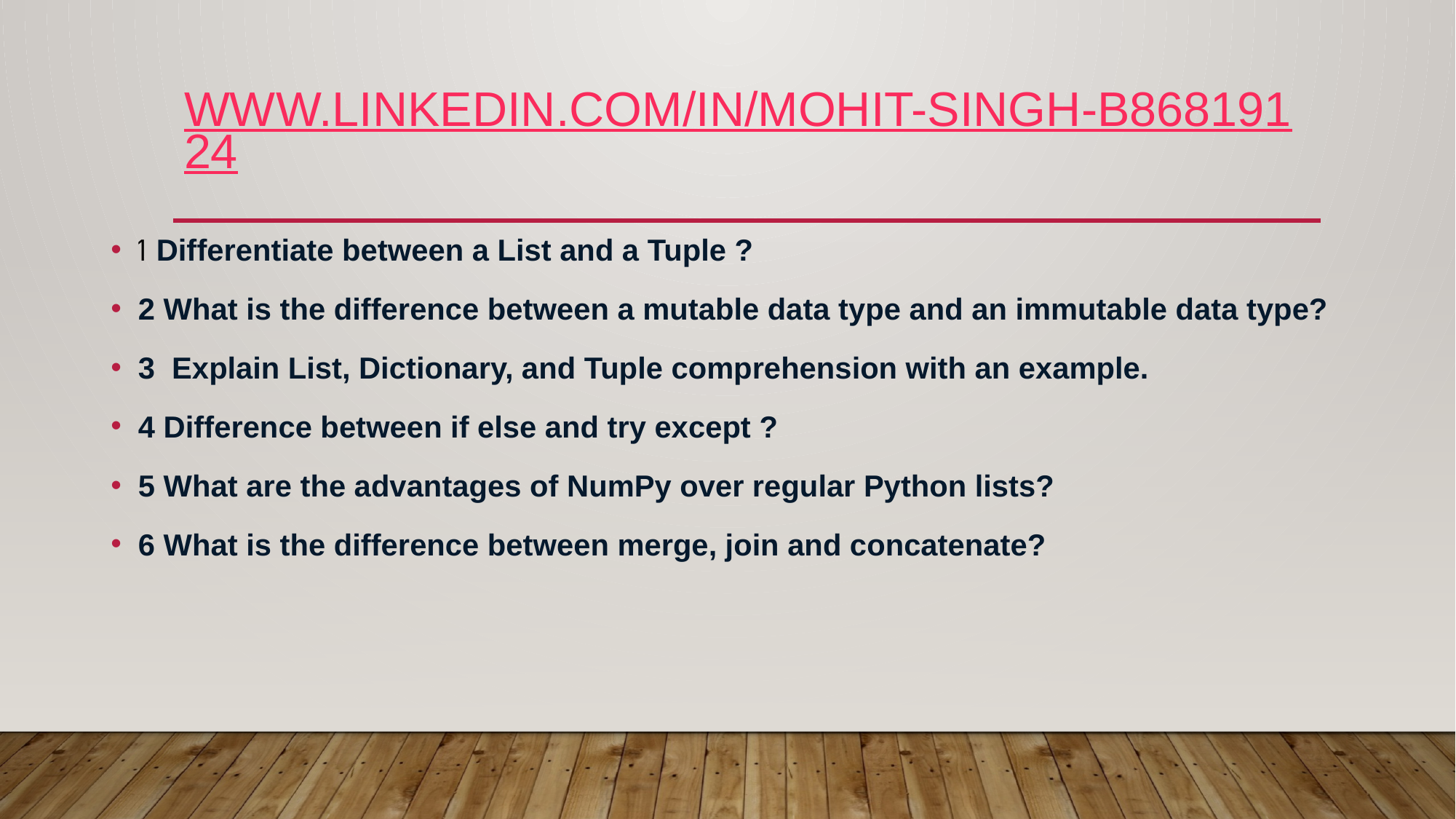

# www.linkedin.com/in/mohit-singh-b86819124
1 Differentiate between a List and a Tuple ?
2 What is the difference between a mutable data type and an immutable data type?
3  Explain List, Dictionary, and Tuple comprehension with an example.
4 Difference between if else and try except ?
5 What are the advantages of NumPy over regular Python lists?
6 What is the difference between merge, join and concatenate?